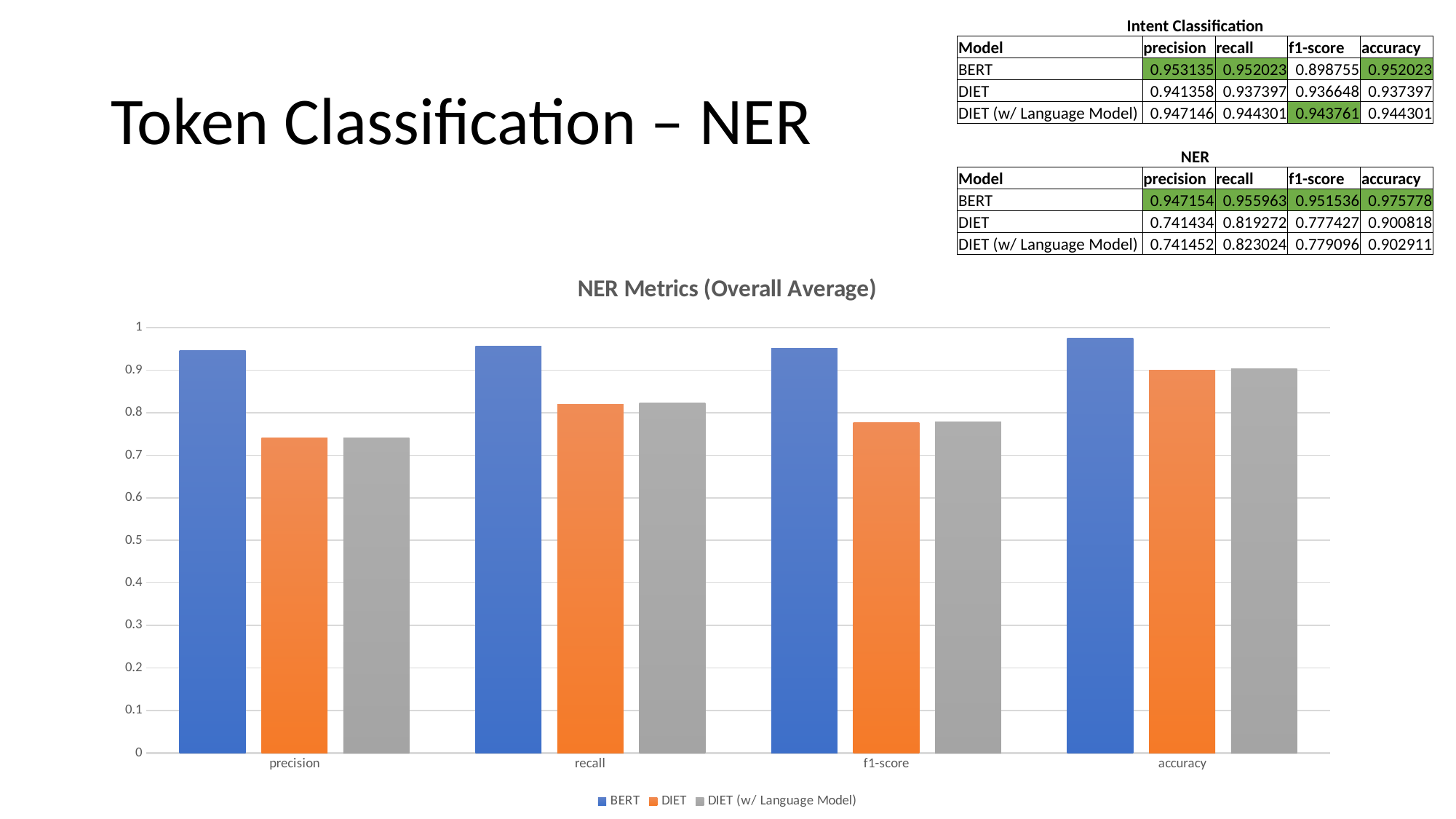

| Intent Classification |  |  |  |  |
| --- | --- | --- | --- | --- |
| Model | precision | recall | f1-score | accuracy |
| BERT | 0.953135 | 0.952023 | 0.898755 | 0.952023 |
| DIET | 0.941358 | 0.937397 | 0.936648 | 0.937397 |
| DIET (w/ Language Model) | 0.947146 | 0.944301 | 0.943761 | 0.944301 |
|  |  |  |  |  |
| NER |  |  |  |  |
| Model | precision | recall | f1-score | accuracy |
| BERT | 0.947154 | 0.955963 | 0.951536 | 0.975778 |
| DIET | 0.741434 | 0.819272 | 0.777427 | 0.900818 |
| DIET (w/ Language Model) | 0.741452 | 0.823024 | 0.779096 | 0.902911 |
# Token Classification – NER

### Chart: NER Metrics (Overall Average)

| Category | BERT | DIET | DIET (w/ Language Model) |
|---|---|---|---|
| precision | 0.9471540662629883 | 0.7414335760836064 | 0.74145193430854 |
| recall | 0.955962653681906 | 0.8192724662198744 | 0.8230237535927714 |
| f1-score | 0.9515357811081611 | 0.7774271720500764 | 0.7790961262388917 |
| accuracy | 0.9757782940639625 | 0.9008184779214323 | 0.9029105771299161 |